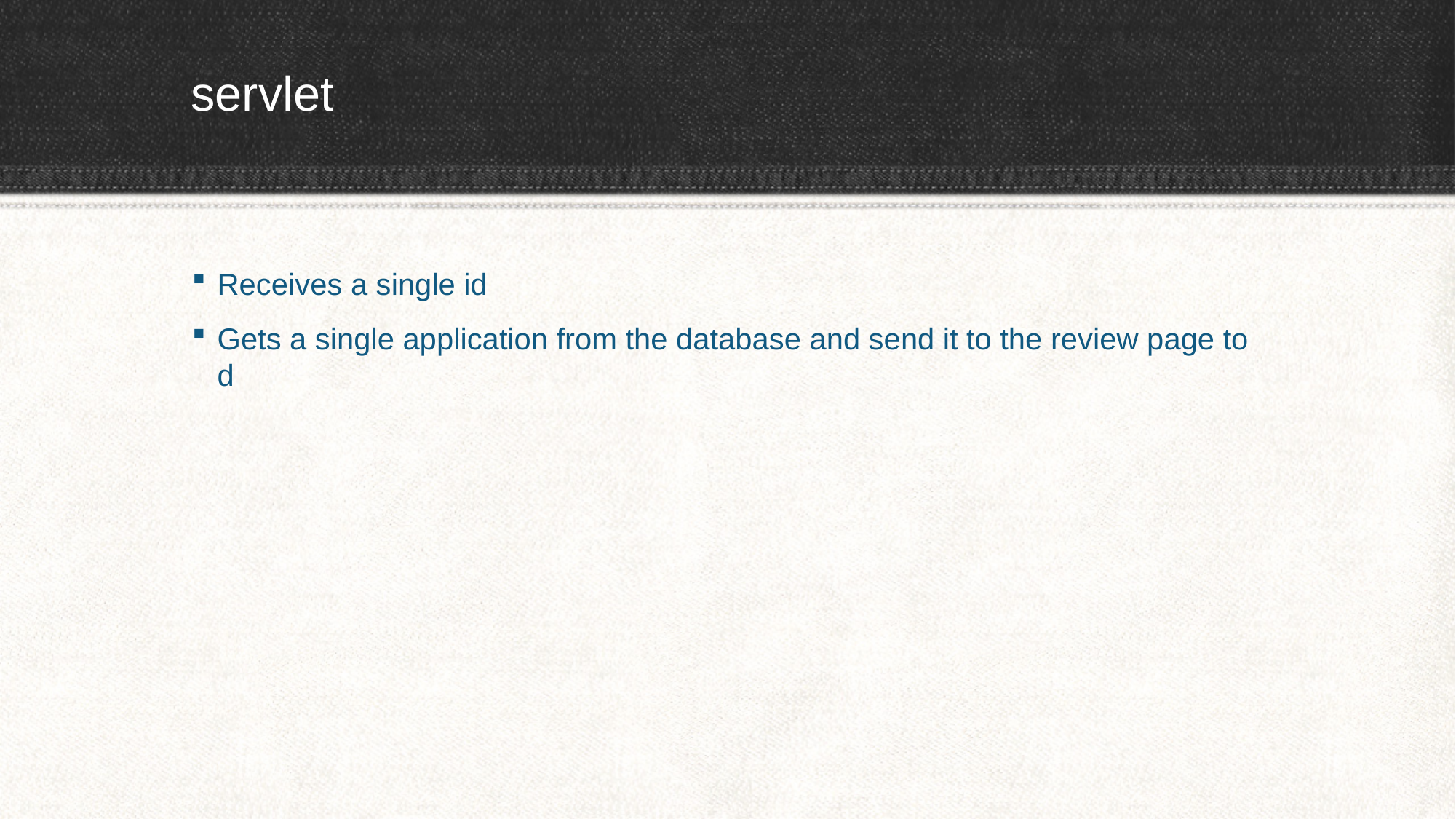

# servlet
Receives a single id
Gets a single application from the database and send it to the review page to d